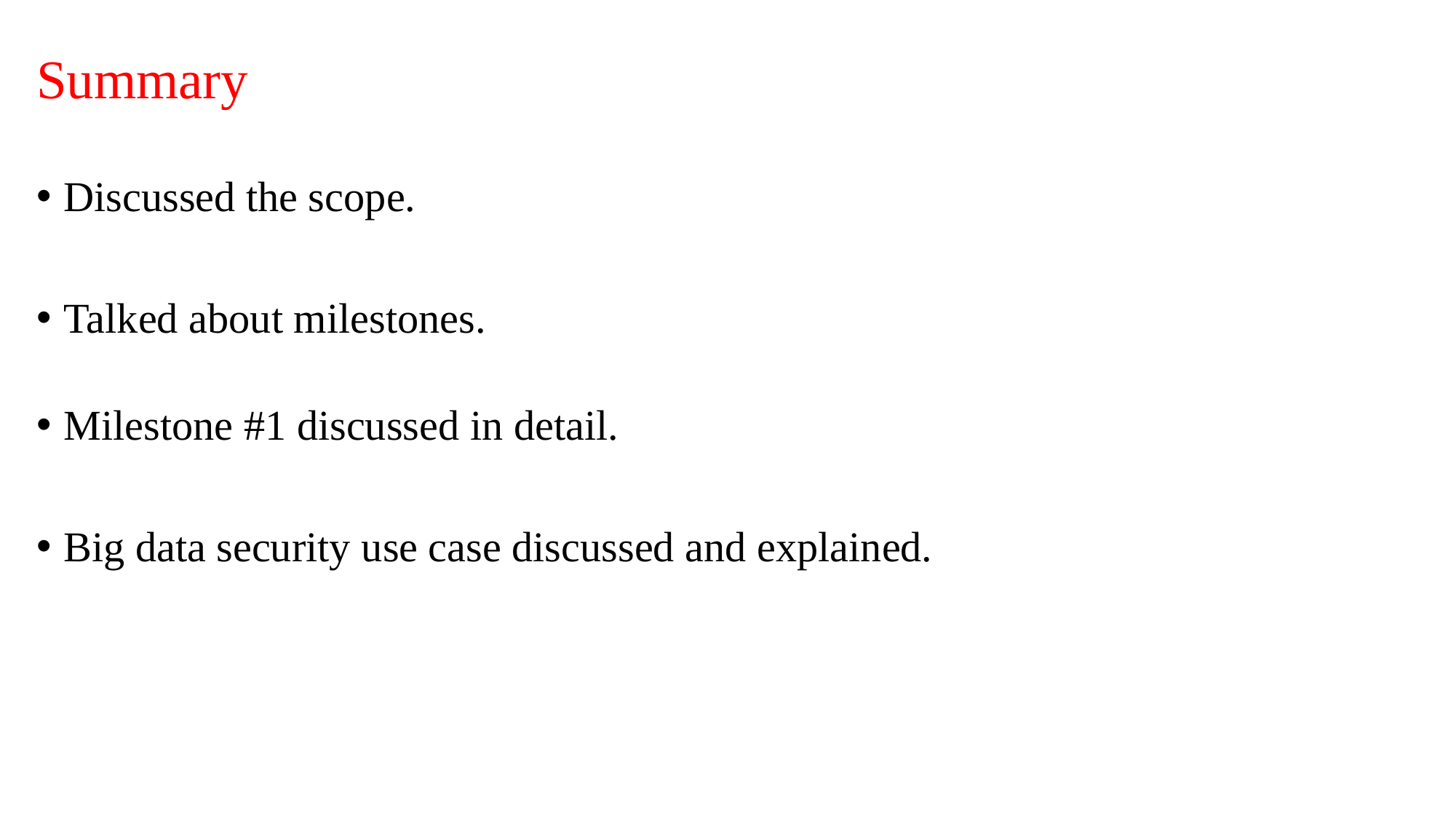

# Summary
Discussed the scope.

Talked about milestones.
Milestone #1 discussed in detail.

Big data security use case discussed and explained.